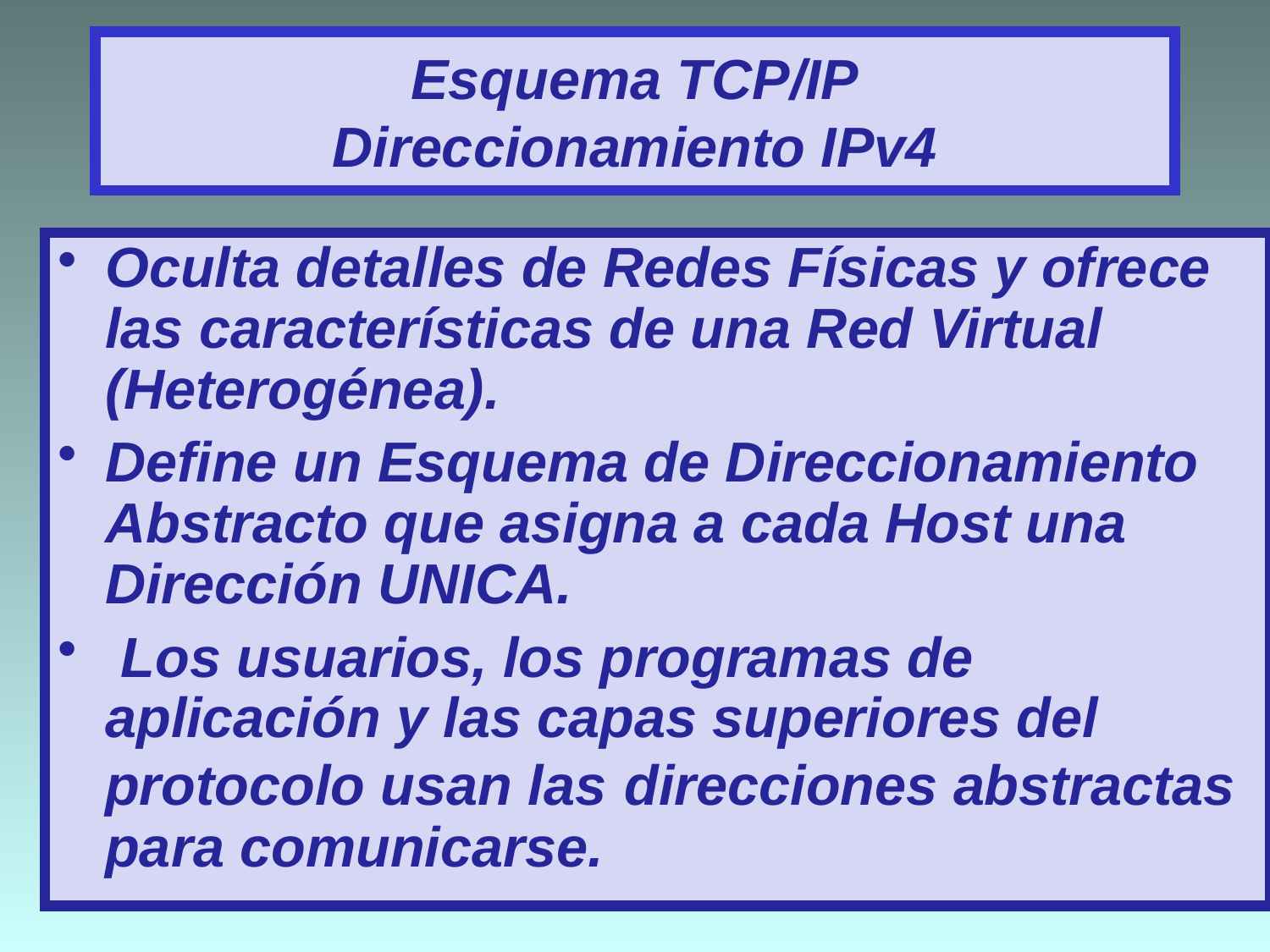

# Esquema TCP/IP Direccionamiento IPv4
Oculta detalles de Redes Físicas y ofrece las características de una Red Virtual (Heterogénea).
Define un Esquema de Direccionamiento Abstracto que asigna a cada Host una Dirección UNICA.
 Los usuarios, los programas de aplicación y las capas superiores del protocolo usan las direcciones abstractas para comunicarse.